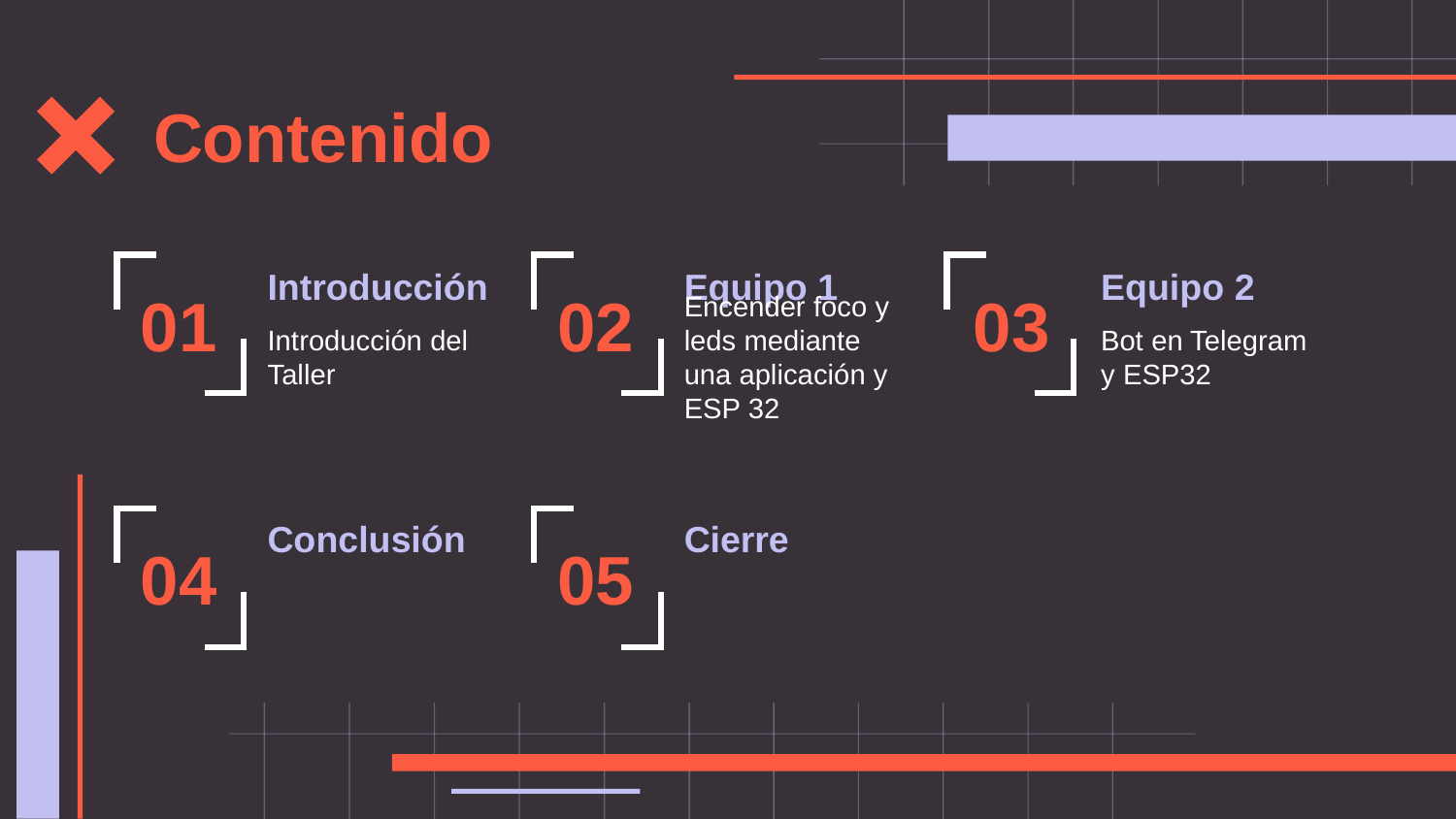

Contenido
# Introducción
Equipo 1
Equipo 2
01
02
03
Bot en Telegram y ESP32
Introducción del Taller
Encender foco y leds mediante una aplicación y ESP 32
Cierre
Conclusión
04
05